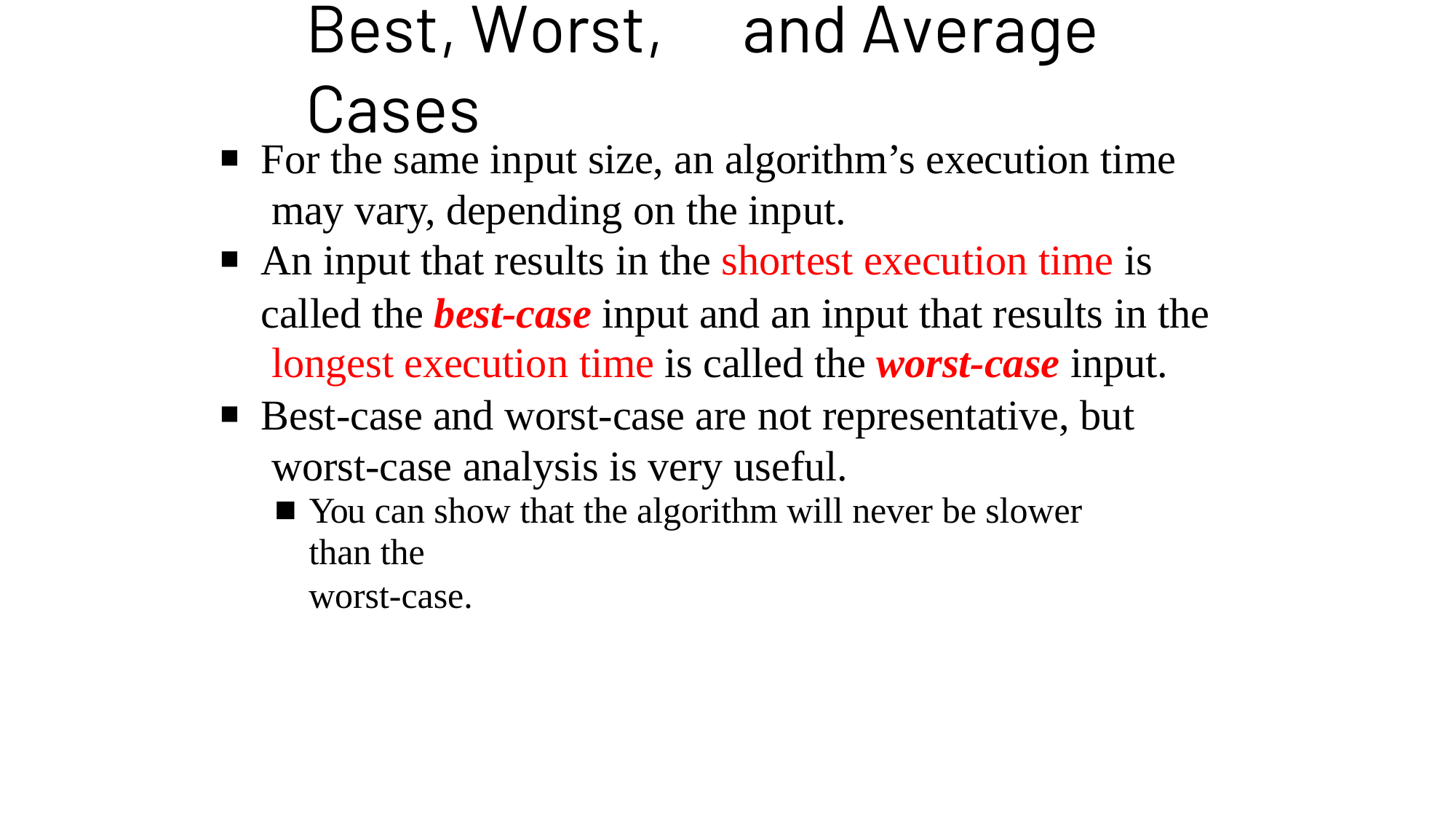

# Best, Worst,	and Average Cases
For the same input size, an algorithm’s execution time  may vary, depending on the input.
An input that results in the shortest execution time is
called the best-case input and an input that results in the  longest execution time is called the worst-case input.
Best-case and worst-case are not representative, but  worst-case analysis is very useful.
You can show that the algorithm will never be slower than the
worst-case.